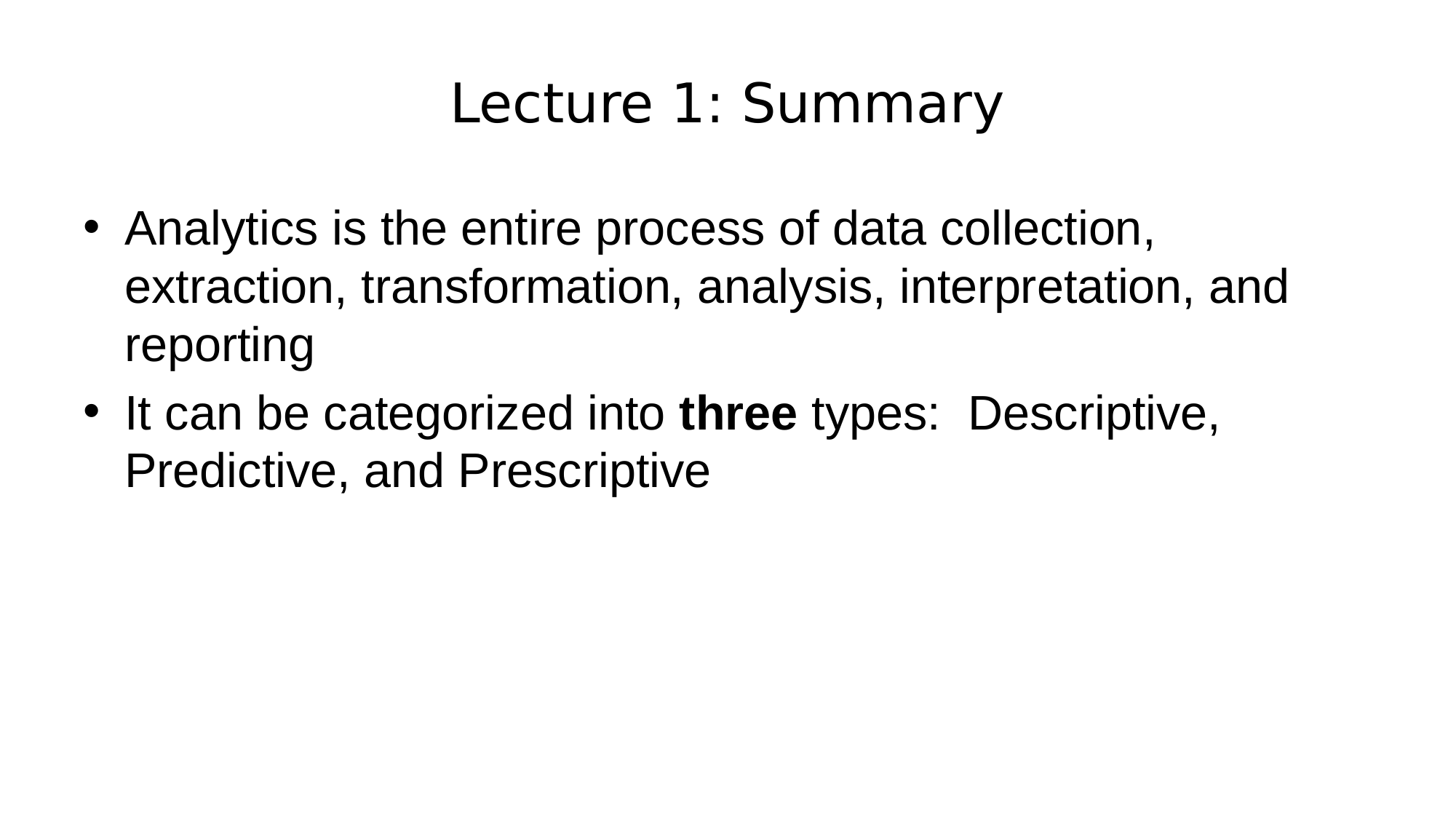

# Lecture 1: Summary
Analytics is the entire process of data collection, extraction, transformation, analysis, interpretation, and reporting
It can be categorized into three types:  Descriptive, Predictive, and Prescriptive